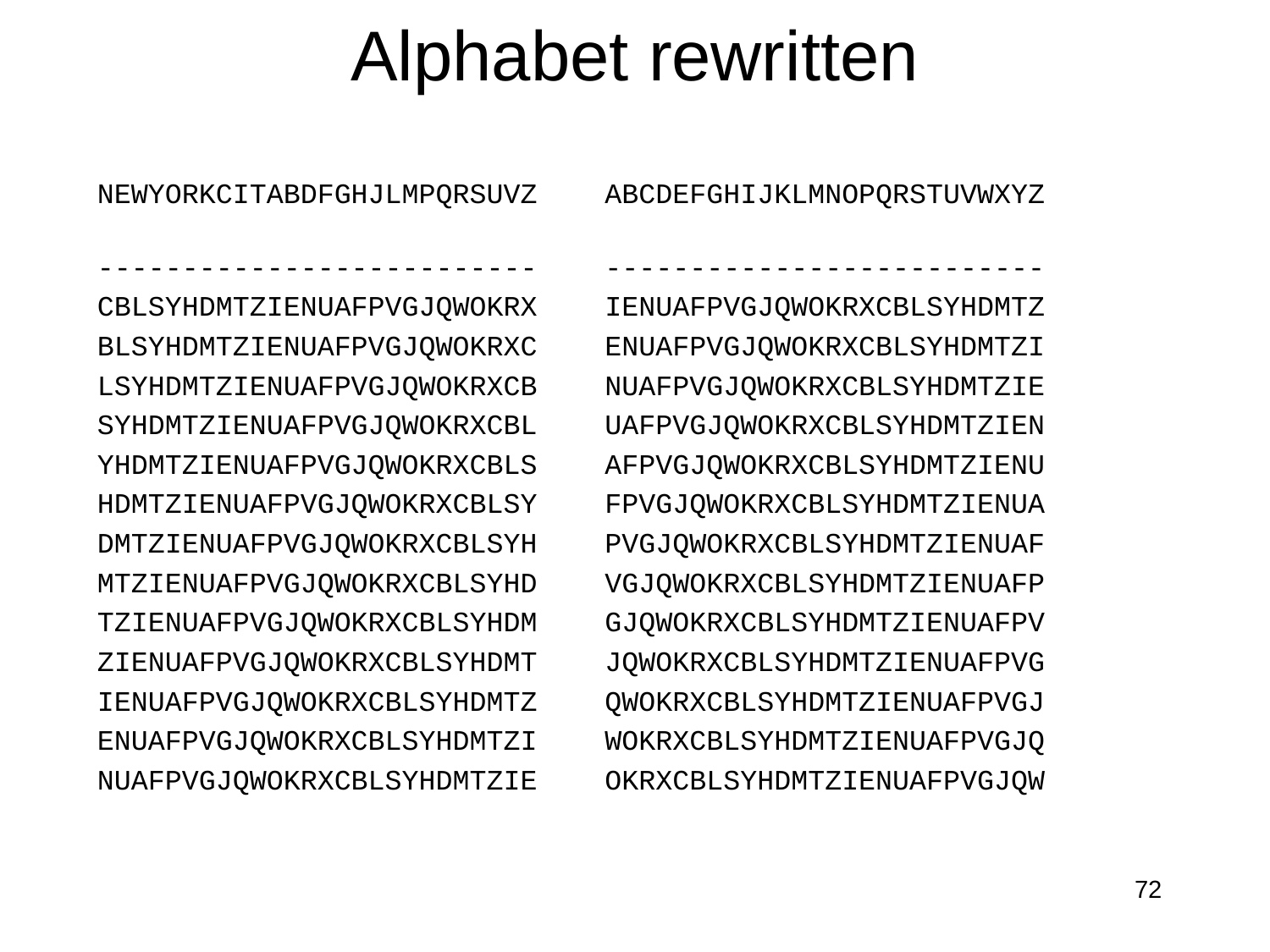

# Alphabet rewritten
NEWYORKCITABDFGHJLMPQRSUVZ    ABCDEFGHIJKLMNOPQRSTUVWXYZ
--------------------------    --------------------------
CBLSYHDMTZIENUAFPVGJQWOKRX    IENUAFPVGJQWOKRXCBLSYHDMTZ
BLSYHDMTZIENUAFPVGJQWOKRXC    ENUAFPVGJQWOKRXCBLSYHDMTZI
LSYHDMTZIENUAFPVGJQWOKRXCB    NUAFPVGJQWOKRXCBLSYHDMTZIE
SYHDMTZIENUAFPVGJQWOKRXCBL    UAFPVGJQWOKRXCBLSYHDMTZIEN
YHDMTZIENUAFPVGJQWOKRXCBLS    AFPVGJQWOKRXCBLSYHDMTZIENU
HDMTZIENUAFPVGJQWOKRXCBLSY    FPVGJQWOKRXCBLSYHDMTZIENUA
DMTZIENUAFPVGJQWOKRXCBLSYH    PVGJQWOKRXCBLSYHDMTZIENUAF
MTZIENUAFPVGJQWOKRXCBLSYHD    VGJQWOKRXCBLSYHDMTZIENUAFP
TZIENUAFPVGJQWOKRXCBLSYHDM    GJQWOKRXCBLSYHDMTZIENUAFPV
ZIENUAFPVGJQWOKRXCBLSYHDMT    JQWOKRXCBLSYHDMTZIENUAFPVG
IENUAFPVGJQWOKRXCBLSYHDMTZ    QWOKRXCBLSYHDMTZIENUAFPVGJ
ENUAFPVGJQWOKRXCBLSYHDMTZI    WOKRXCBLSYHDMTZIENUAFPVGJQ
NUAFPVGJQWOKRXCBLSYHDMTZIE    OKRXCBLSYHDMTZIENUAFPVGJQW

72